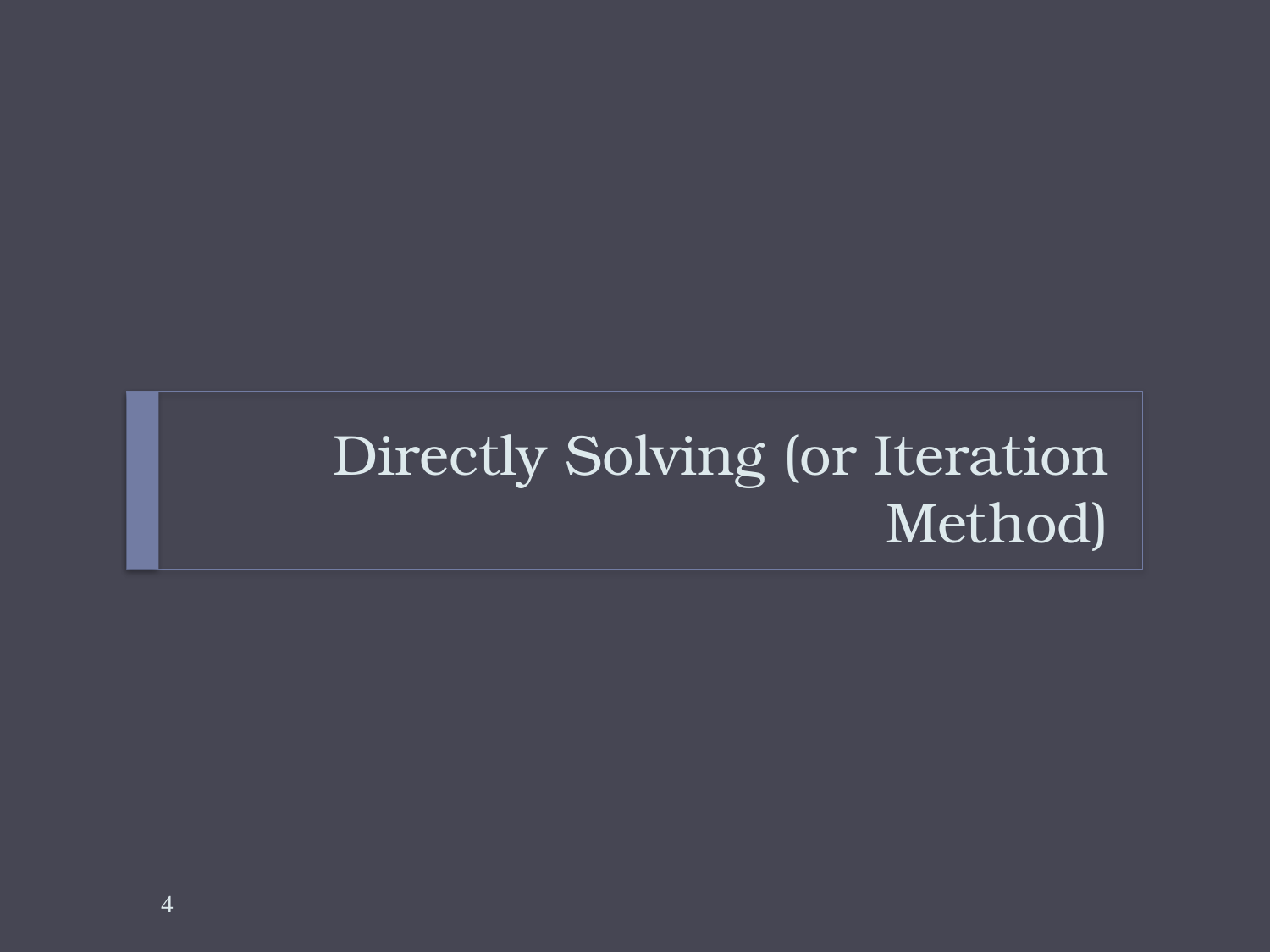

# Directly Solving (or Iteration Method)

4